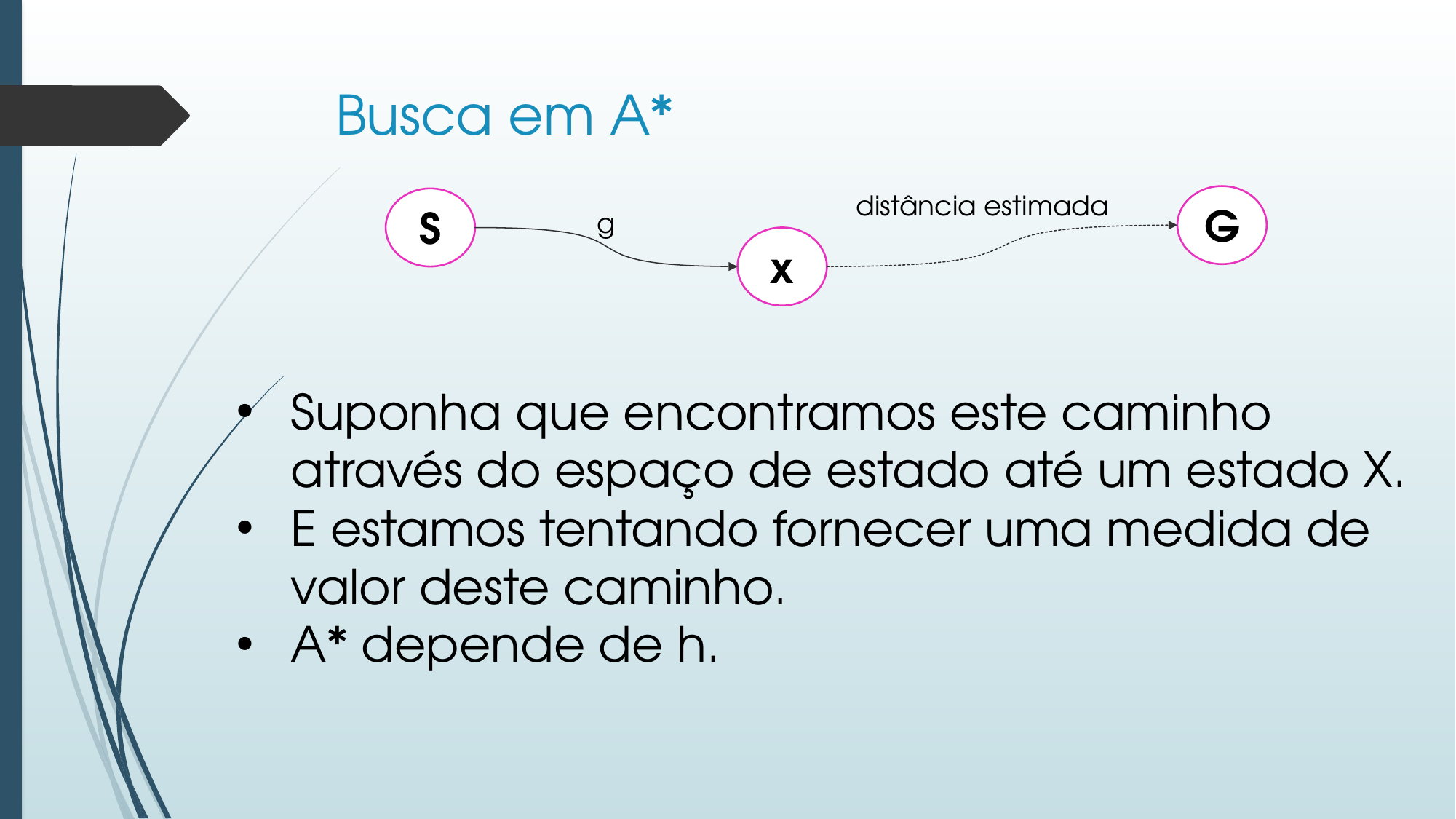

# Busca em A*
distância estimada
G
S
g
x
Suponha que encontramos este caminho através do espaço de estado até um estado X.
E estamos tentando fornecer uma medida de valor deste caminho.
A* depende de h.